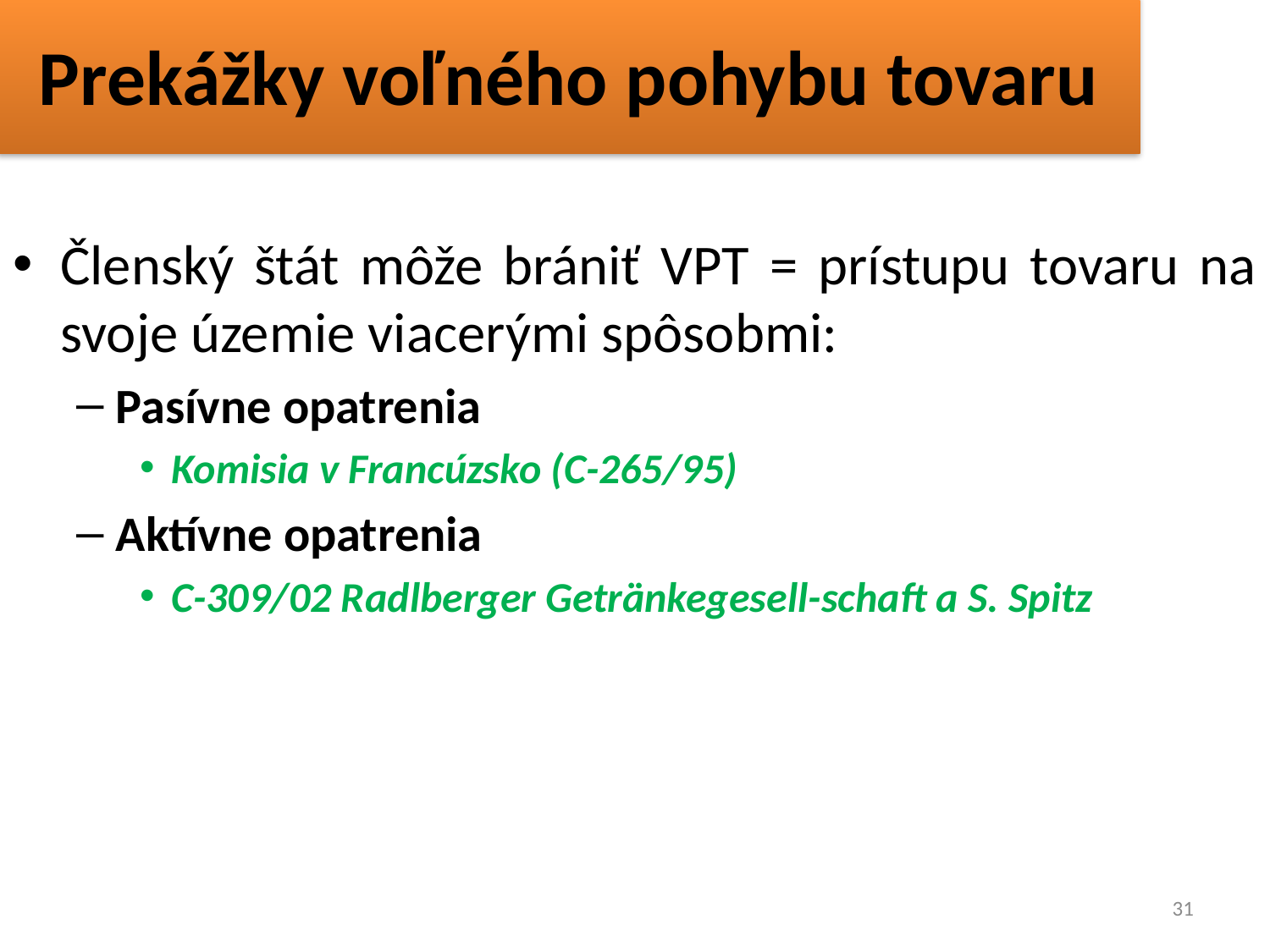

# Prekážky voľného pohybu tovaru
Členský štát môže brániť VPT = prístupu tovaru na svoje územie viacerými spôsobmi:
Pasívne opatrenia
Komisia v Francúzsko (C-265/95)
Aktívne opatrenia
C-309/02 Radlberger Getränkegesell-schaft a S. Spitz

31